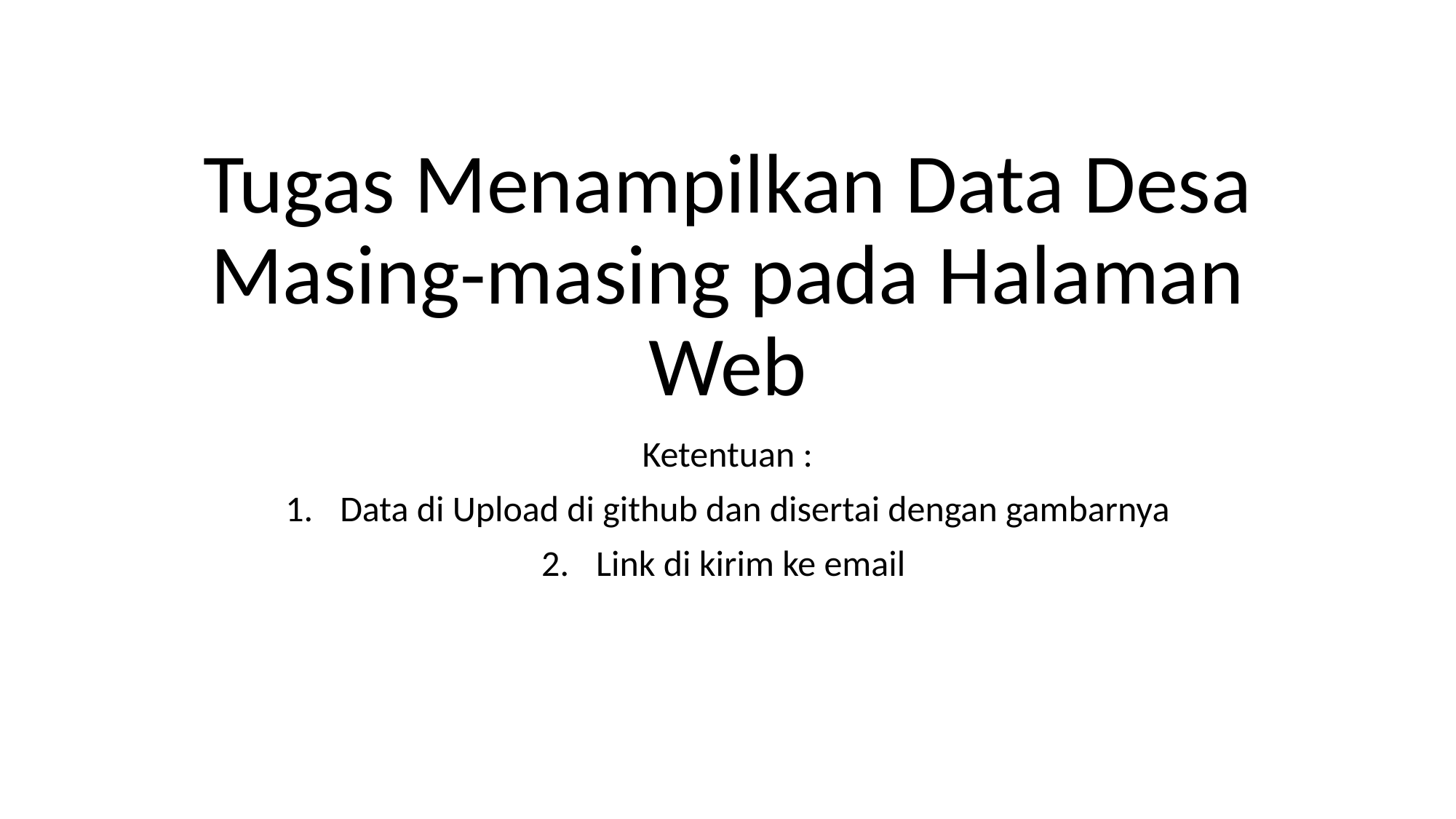

# Tugas Menampilkan Data Desa Masing-masing pada Halaman Web
Ketentuan :
Data di Upload di github dan disertai dengan gambarnya
Link di kirim ke email